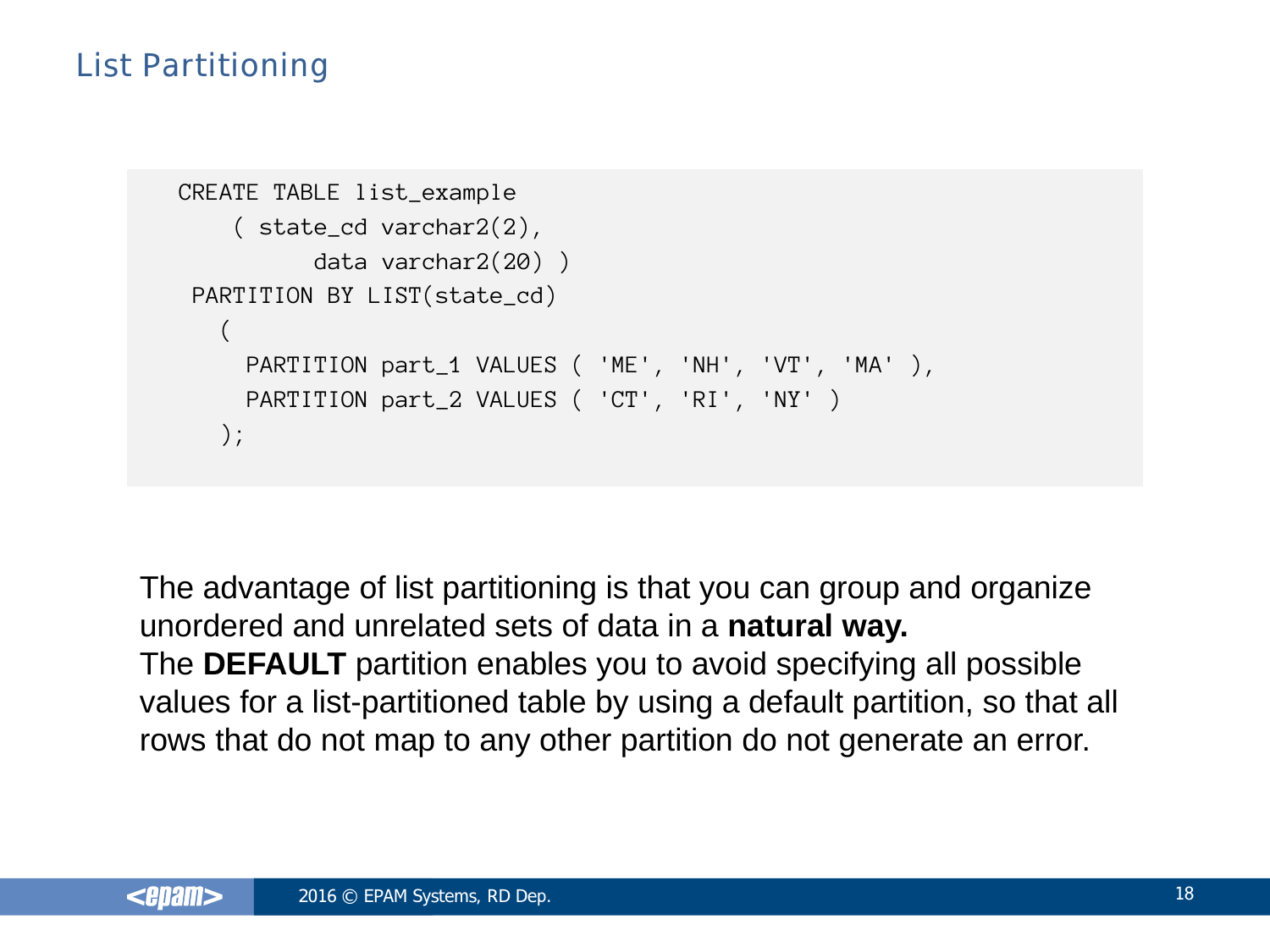

# List Partitioning
CREATE TABLE list_example
    ( state_cd varchar2(2),
          data varchar2(20) )
 PARTITION BY LIST(state_cd)
   (
     PARTITION part_1 VALUES ( 'ME', 'NH', 'VT', 'MA' ),
     PARTITION part_2 VALUES ( 'CT', 'RI', 'NY' )
   );
The advantage of list partitioning is that you can group and organize unordered and unrelated sets of data in a natural way.
The DEFAULT partition enables you to avoid specifying all possible values for a list-partitioned table by using a default partition, so that all rows that do not map to any other partition do not generate an error.
18
2016 © EPAM Systems, RD Dep.